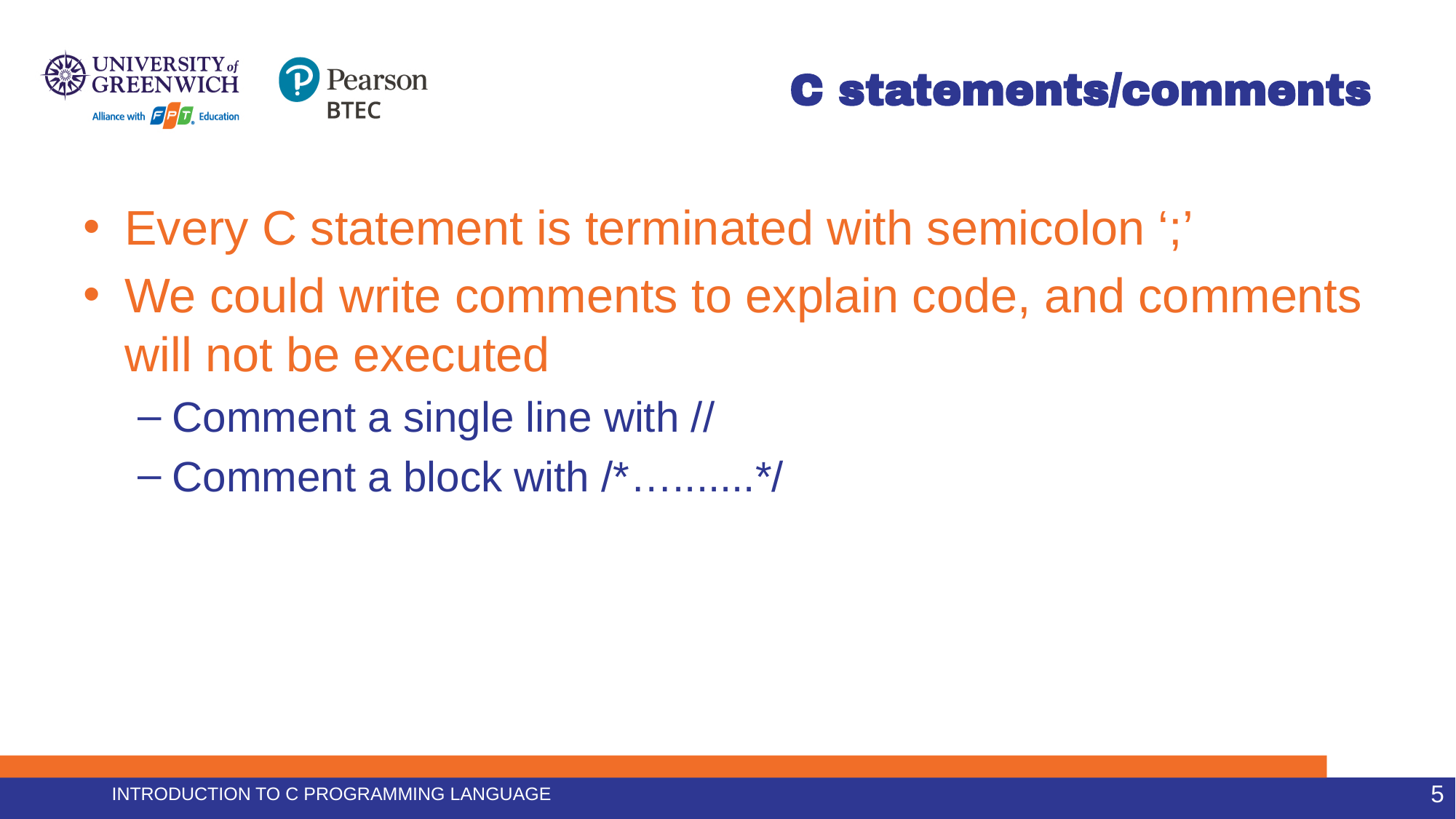

# C statements/comments
Every C statement is terminated with semicolon ‘;’
We could write comments to explain code, and comments will not be executed
Comment a single line with //
Comment a block with /*….......*/
Introduction to C programming language
5